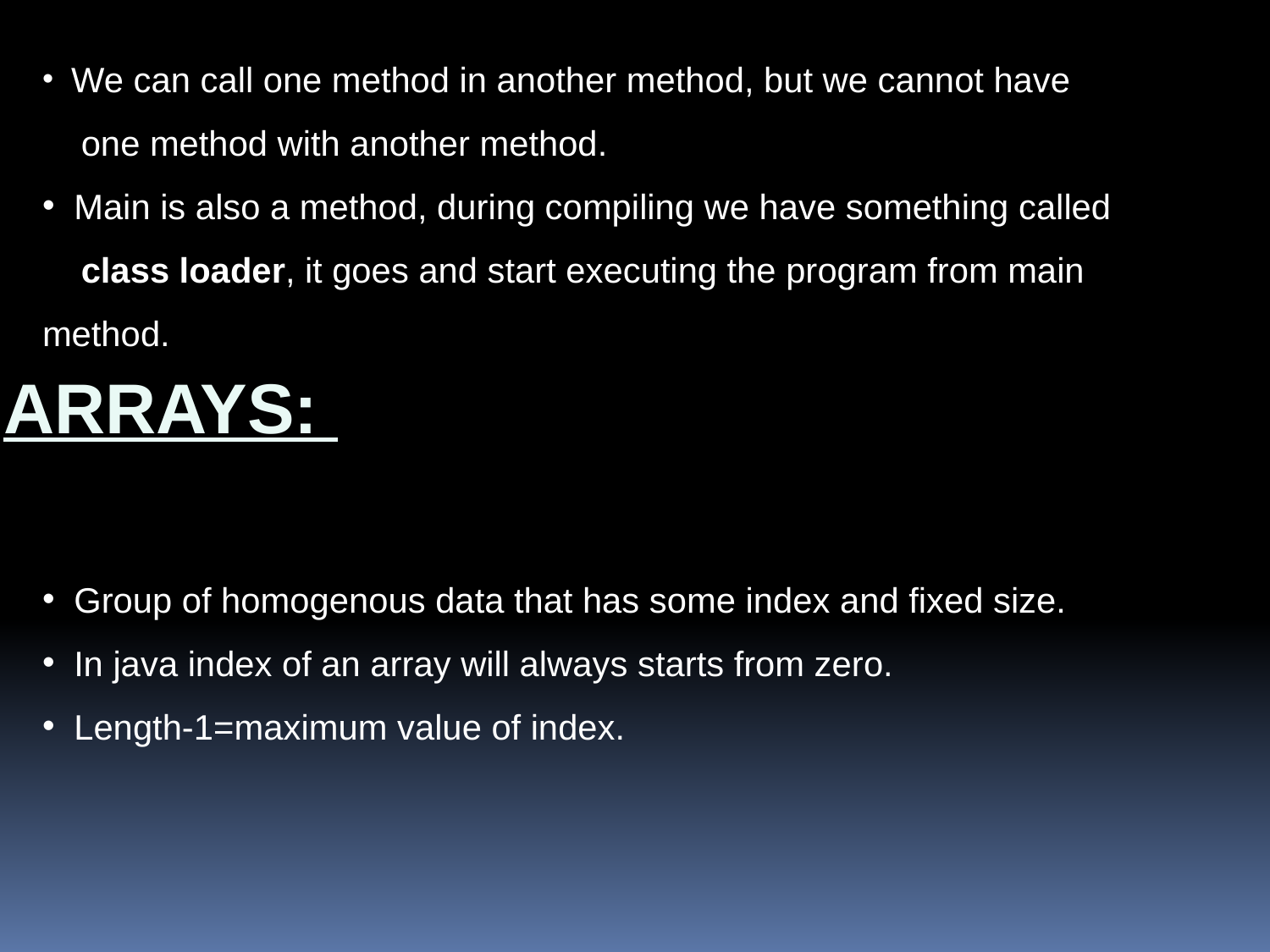

We can call one method in another method, but we cannot have
    one method with another method.
  Main is also a method, during compiling we have something called
    class loader, it goes and start executing the program from main method.

  Group of homogenous data that has some index and fixed size.
  In java index of an array will always starts from zero.
  Length-1=maximum value of index.

ARRAYS: